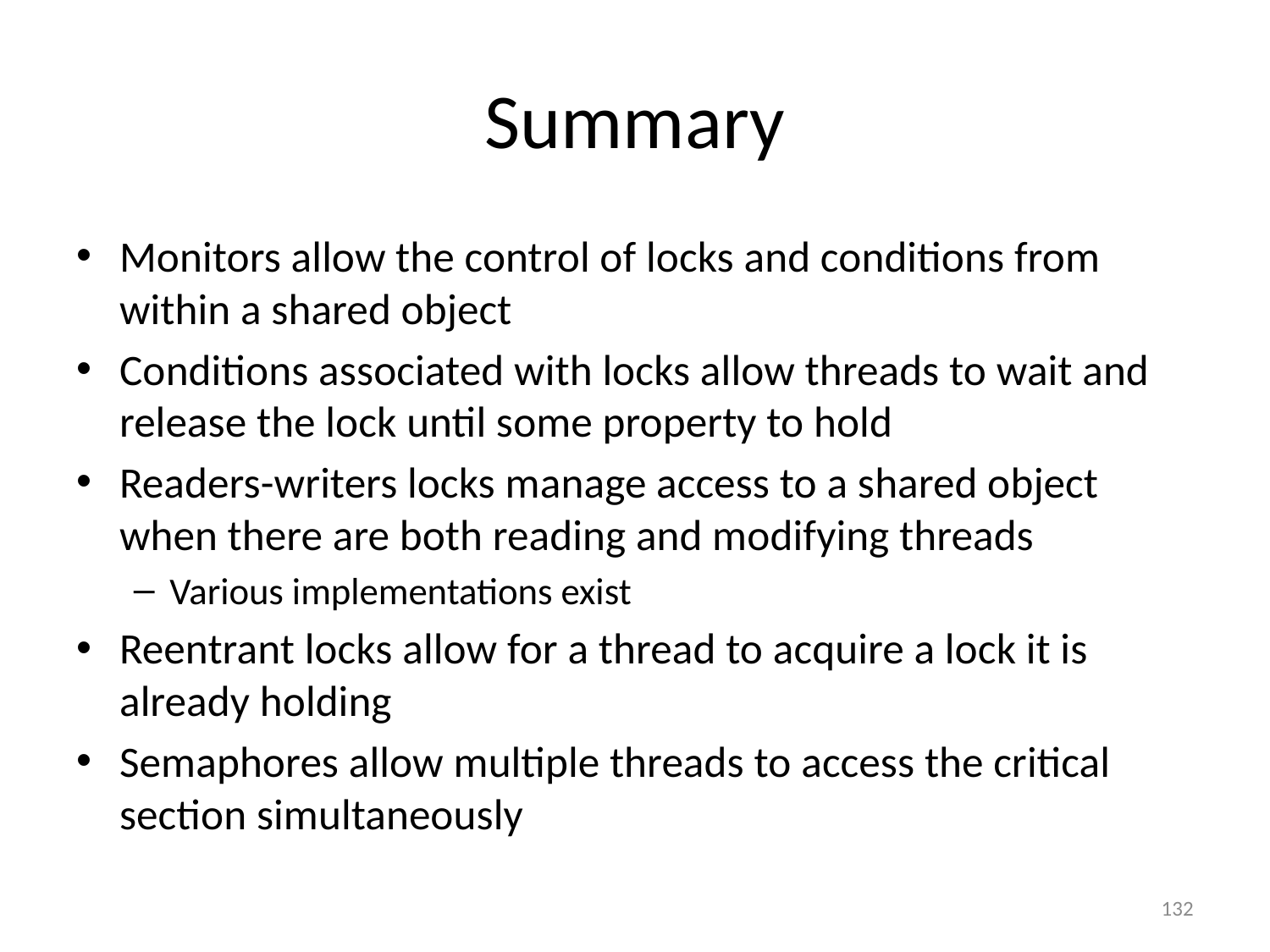

# Summary
Monitors allow the control of locks and conditions from within a shared object
Conditions associated with locks allow threads to wait and release the lock until some property to hold
Readers-writers locks manage access to a shared object when there are both reading and modifying threads
Various implementations exist
Reentrant locks allow for a thread to acquire a lock it is already holding
Semaphores allow multiple threads to access the critical section simultaneously

132